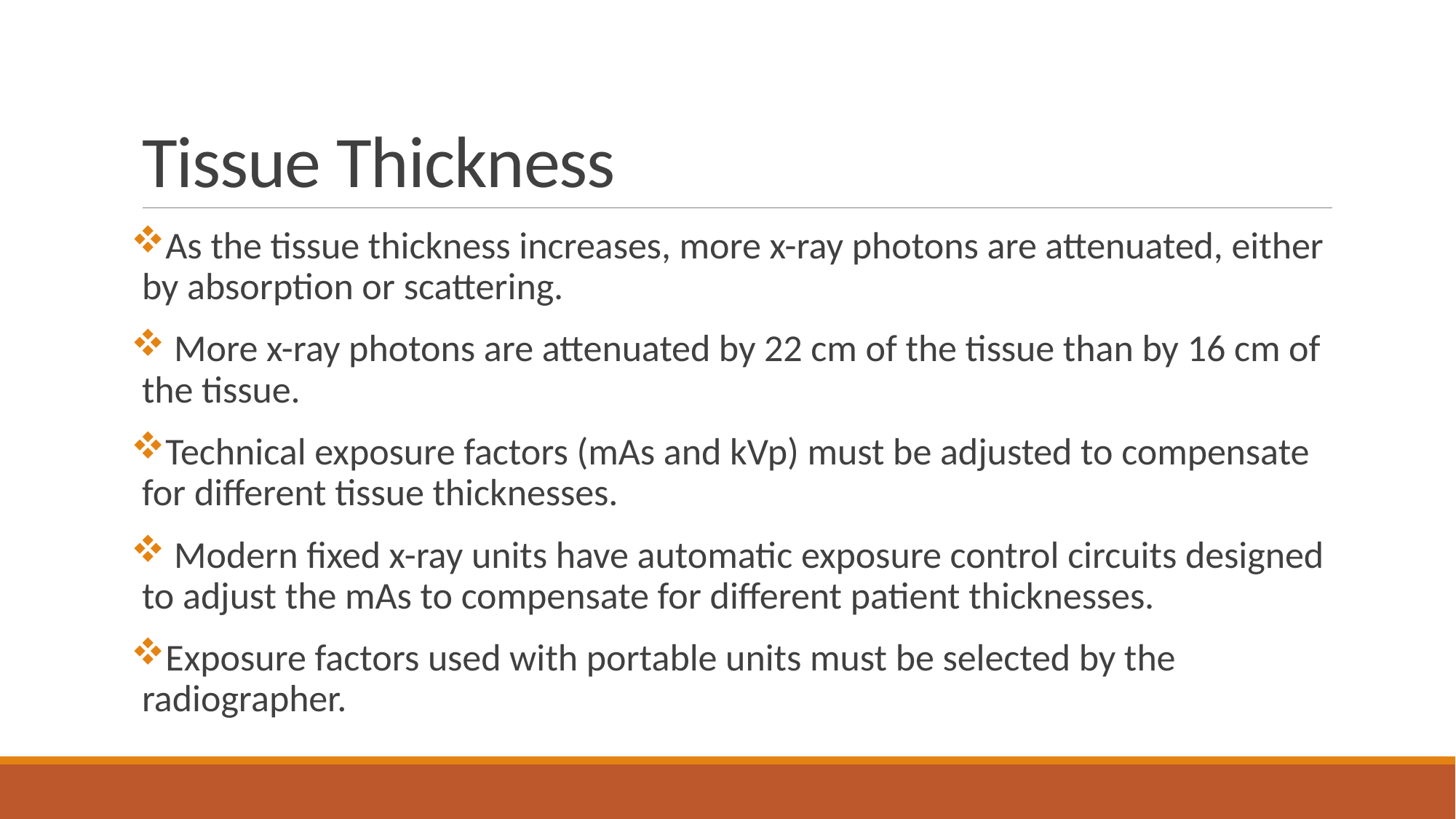

# Tissue Thickness
As the tissue thickness increases, more x-ray photons are attenuated, either by absorption or scattering.
 More x-ray photons are attenuated by 22 cm of the tissue than by 16 cm of the tissue.
Technical exposure factors (mAs and kVp) must be adjusted to compensate for different tissue thicknesses.
 Modern fixed x-ray units have automatic exposure control circuits designed to adjust the mAs to compensate for different patient thicknesses.
Exposure factors used with portable units must be selected by the radiographer.